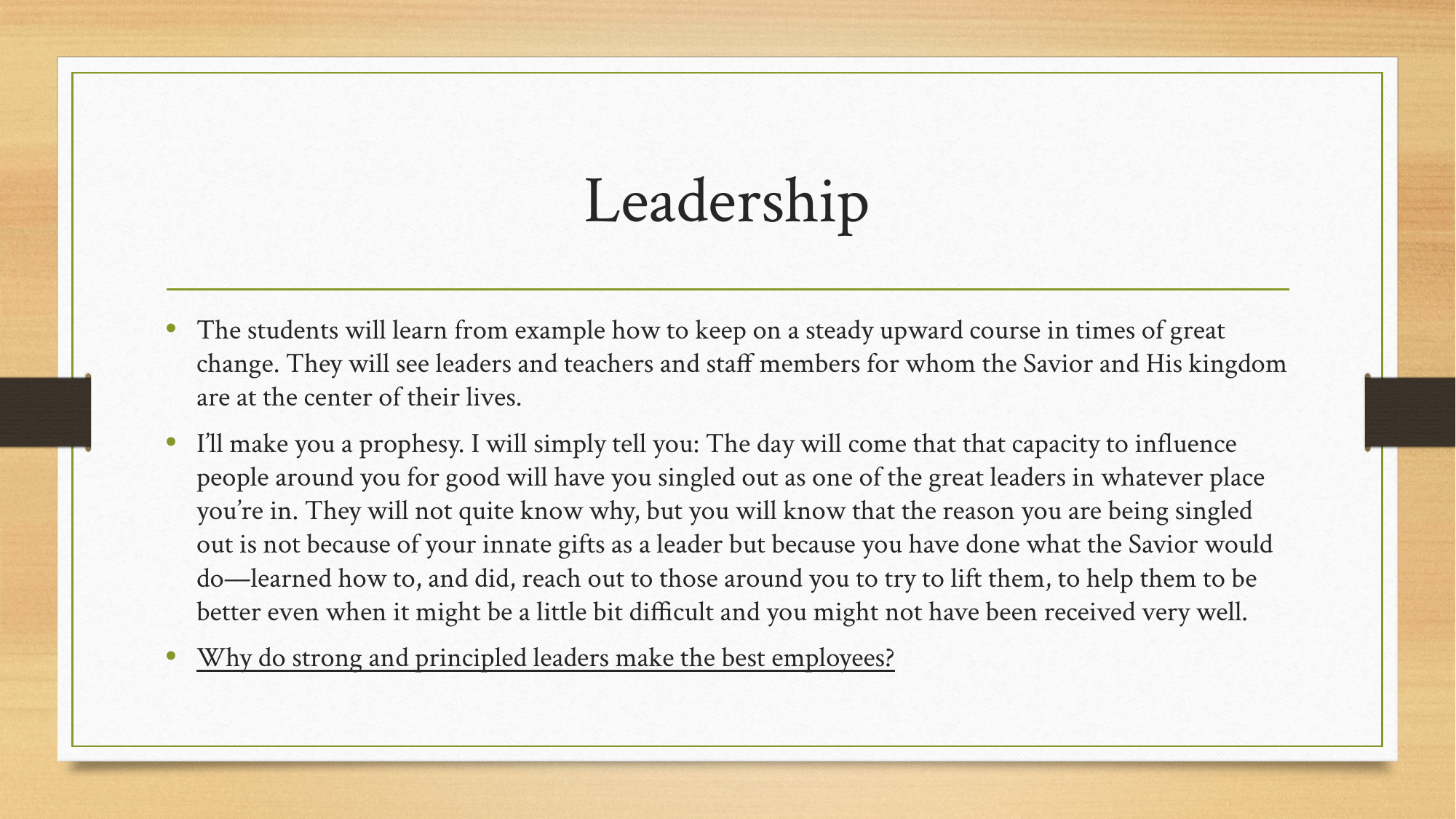

# Leadership
The students will learn from example how to keep on a steady upward course in times of great change. They will see leaders and teachers and staff members for whom the Savior and His kingdom are at the center of their lives.
I’ll make you a prophesy. I will simply tell you: The day will come that that capacity to influence people around you for good will have you singled out as one of the great leaders in whatever place you’re in. They will not quite know why, but you will know that the reason you are being singled out is not because of your innate gifts as a leader but because you have done what the Savior would do—learned how to, and did, reach out to those around you to try to lift them, to help them to be better even when it might be a little bit difficult and you might not have been received very well.
Why do strong and principled leaders make the best employees?